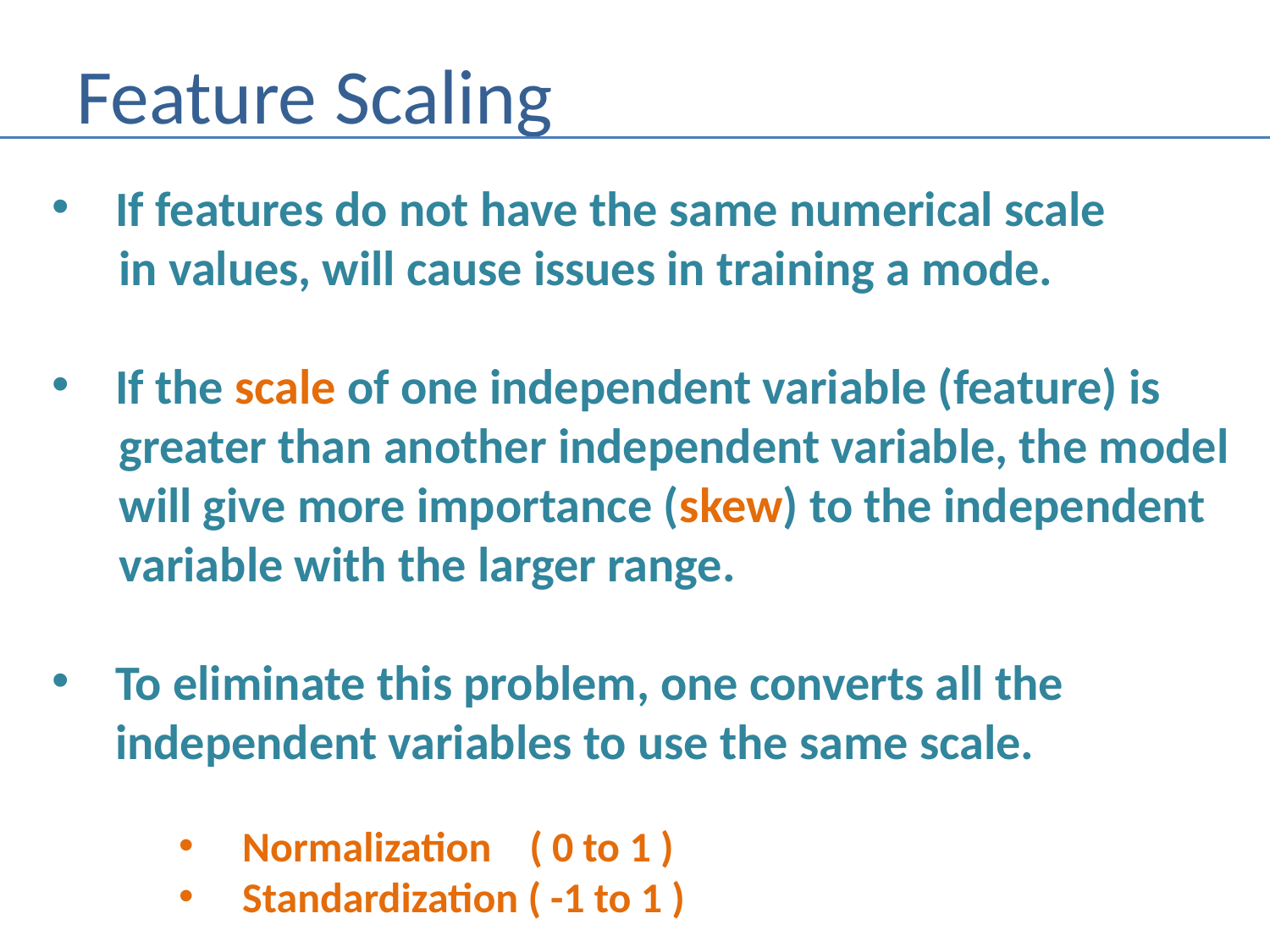

# Feature Scaling
If features do not have the same numerical scale
      in values, will cause issues in training a mode.

If the scale of one independent variable (feature) is
      greater than another independent variable, the model
      will give more importance (skew) to the independent
      variable with the larger range.

To eliminate this problem, one converts all the
independent variables to use the same scale.

Normalization    ( 0 to 1 )
Standardization ( -1 to 1 )